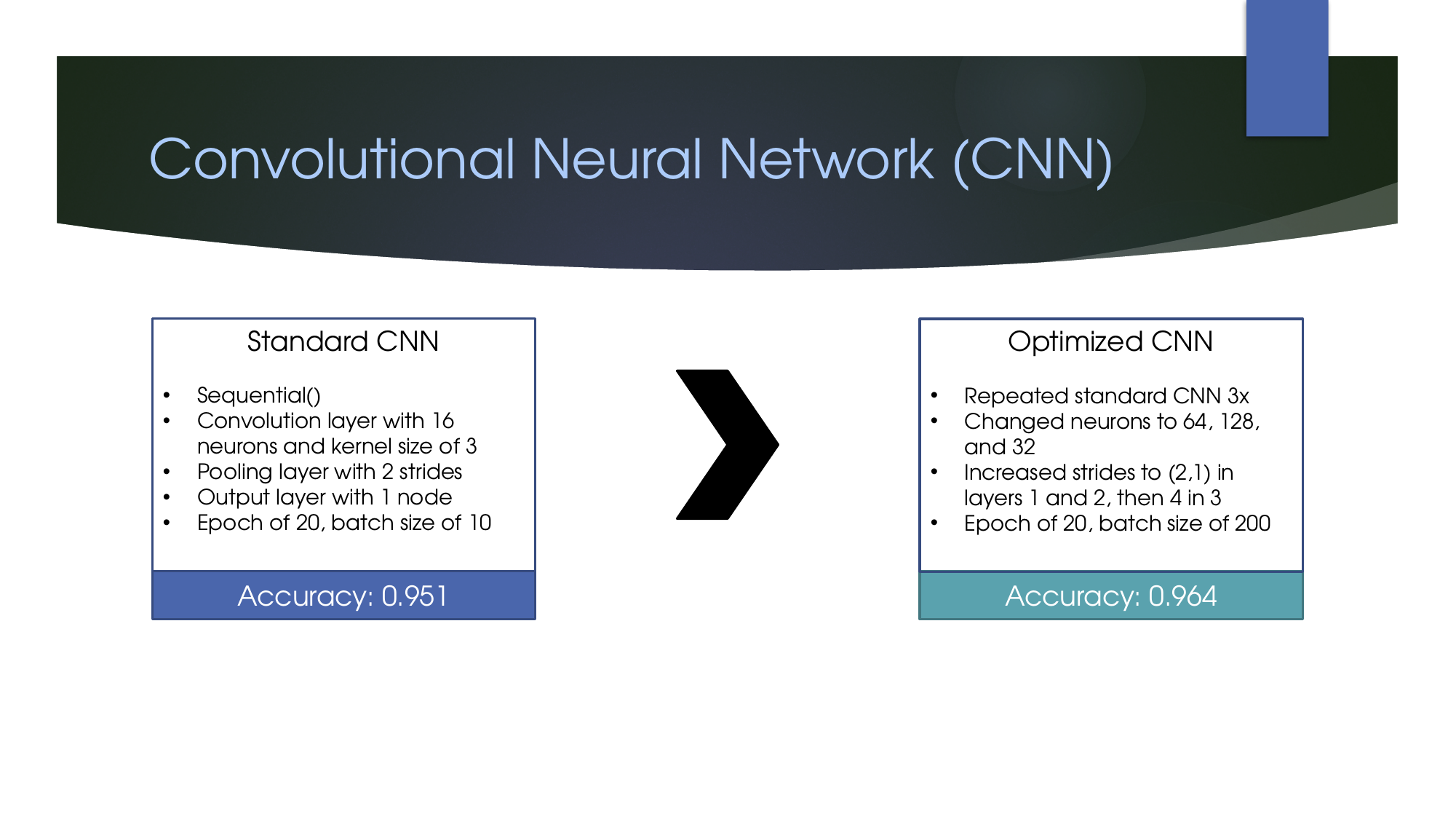

# Convolutional Neural Network (CNN)
Standard CNN

Sequential()
Convolution layer with 16 neurons and kernel size of 3
Pooling layer with 2 strides
Output layer with 1 node
Epoch of 20, batch size of 10

Optimized CNN

Repeated standard CNN 3x
Changed neurons to 64, 128, and 32
Increased strides to (2,1) in layers 1 and 2, then 4 in 3
Epoch of 20, batch size of 200

Accuracy: 0.951
Accuracy: 0.964